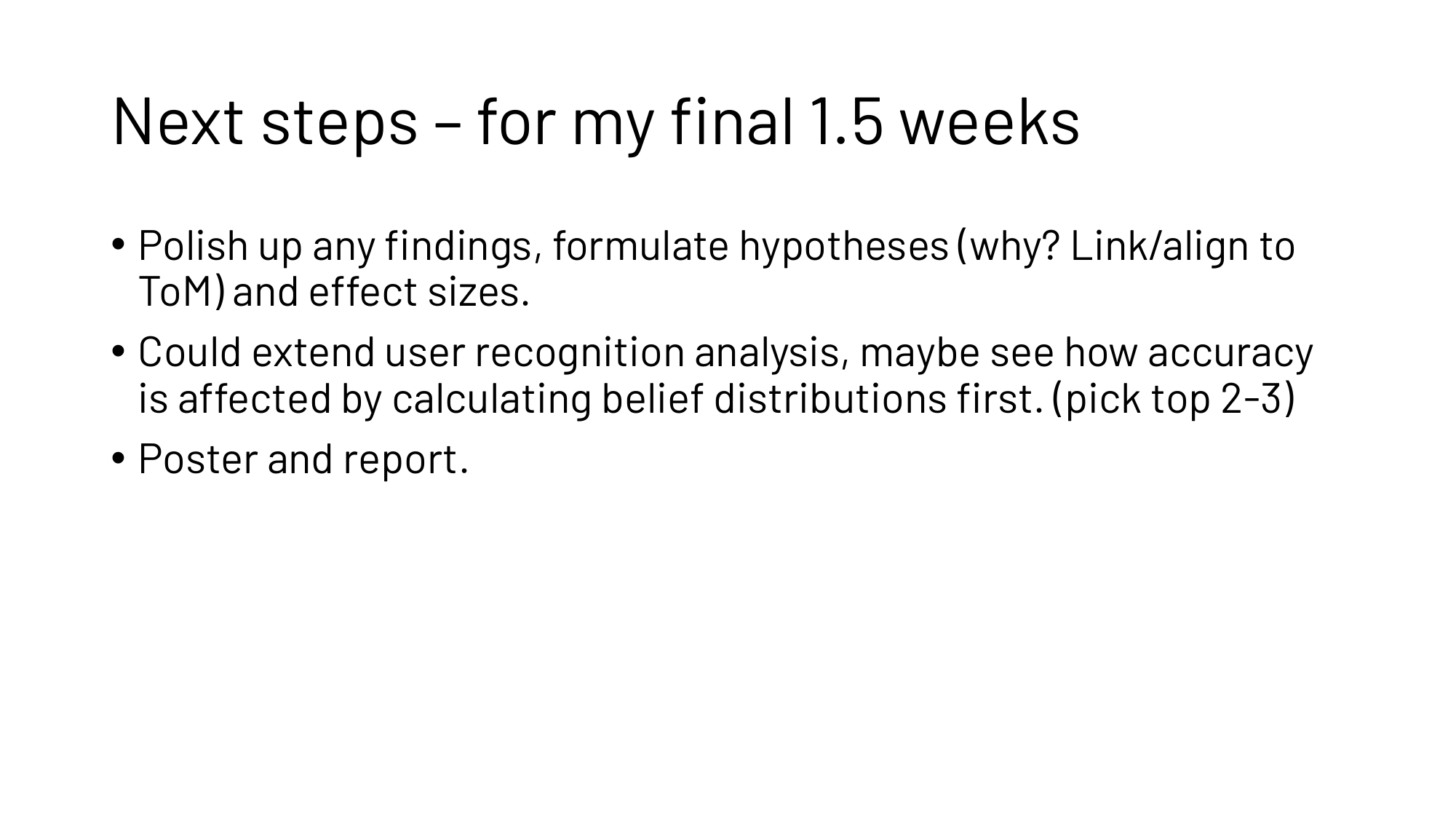

# Next steps – for my final 1.5 weeks
Polish up any findings, formulate hypotheses (why? Link/align to ToM) and effect sizes.
Could extend user recognition analysis, maybe see how accuracy is affected by calculating belief distributions first. (pick top 2-3)
Poster and report.